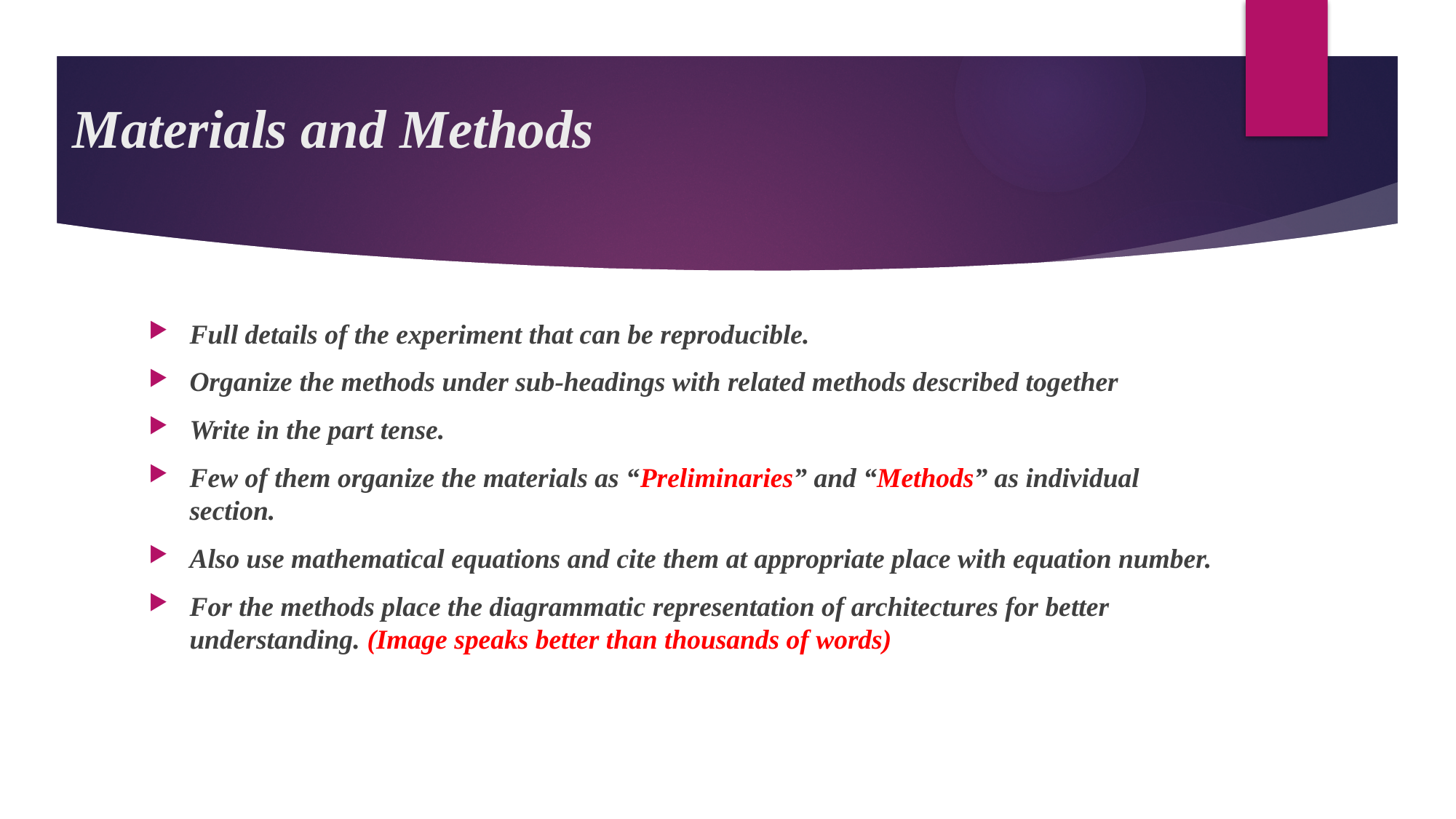

# Materials and Methods
Full details of the experiment that can be reproducible.
Organize the methods under sub-headings with related methods described together
Write in the part tense.
Few of them organize the materials as “Preliminaries” and “Methods” as individual section.
Also use mathematical equations and cite them at appropriate place with equation number.
For the methods place the diagrammatic representation of architectures for better understanding. (Image speaks better than thousands of words)